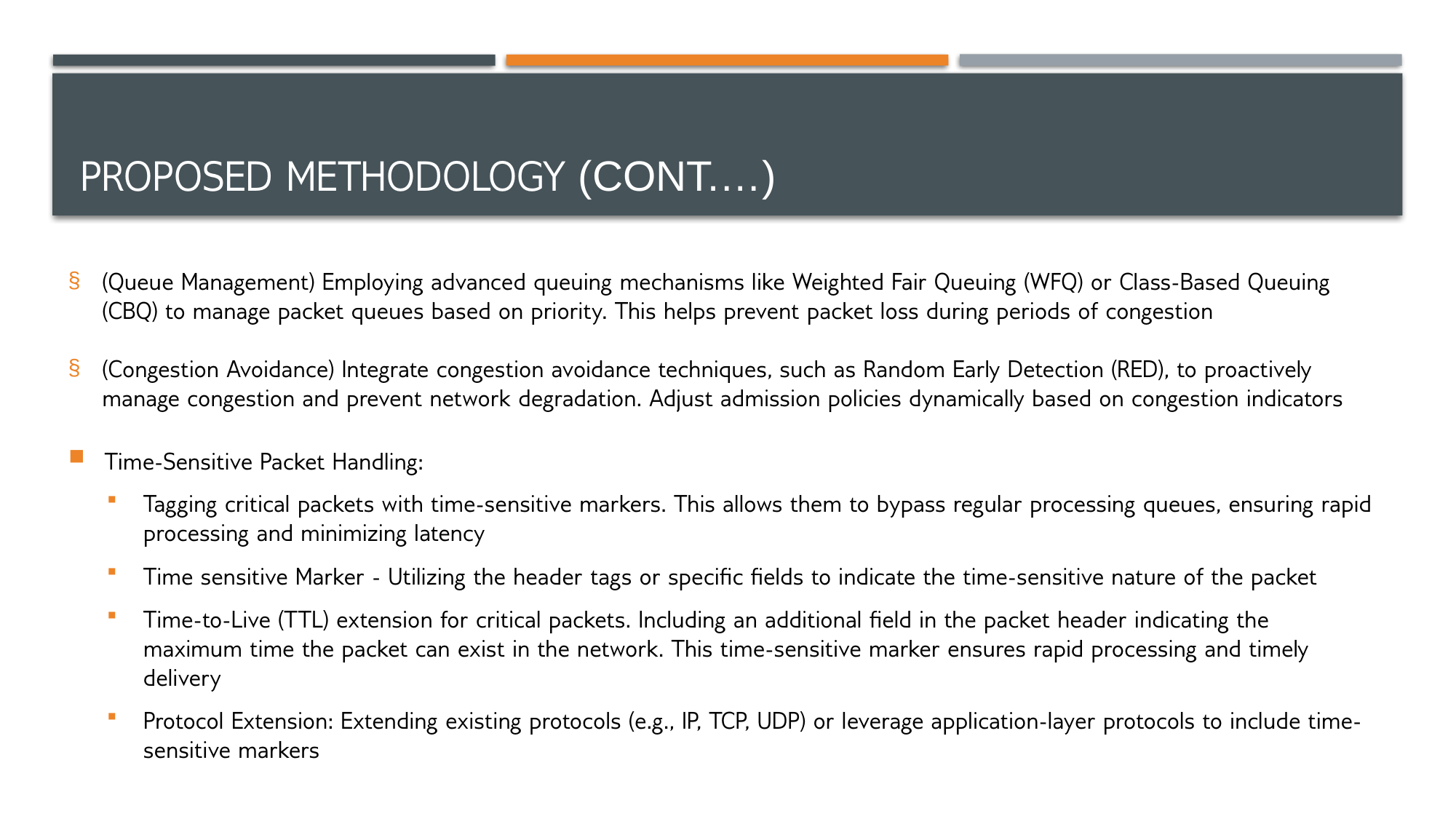

# PROPOSED METHODOLOGY (cont.…)

(Queue Management) Employing advanced queuing mechanisms like Weighted Fair Queuing (WFQ) or Class-Based Queuing (CBQ) to manage packet queues based on priority. This helps prevent packet loss during periods of congestion

(Congestion Avoidance) Integrate congestion avoidance techniques, such as Random Early Detection (RED), to proactively manage congestion and prevent network degradation. Adjust admission policies dynamically based on congestion indicators

Time-Sensitive Packet Handling:
Tagging critical packets with time-sensitive markers. This allows them to bypass regular processing queues, ensuring rapid processing and minimizing latency
Time sensitive Marker - Utilizing the header tags or specific fields to indicate the time-sensitive nature of the packet
Time-to-Live (TTL) extension for critical packets. Including an additional field in the packet header indicating the maximum time the packet can exist in the network. This time-sensitive marker ensures rapid processing and timely delivery
Protocol Extension: Extending existing protocols (e.g., IP, TCP, UDP) or leverage application-layer protocols to include time-sensitive markers